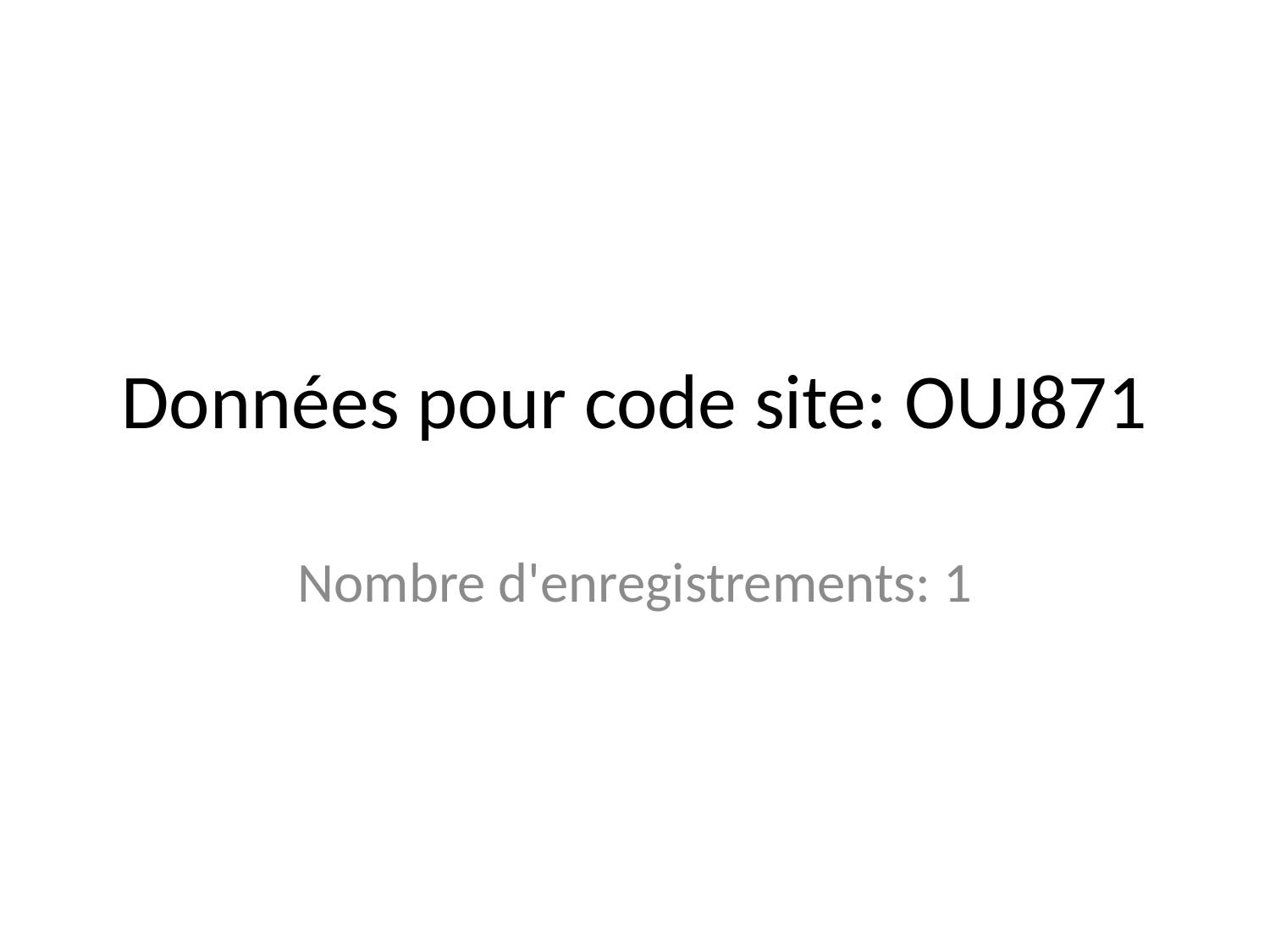

# Données pour code site: OUJ871
Nombre d'enregistrements: 1